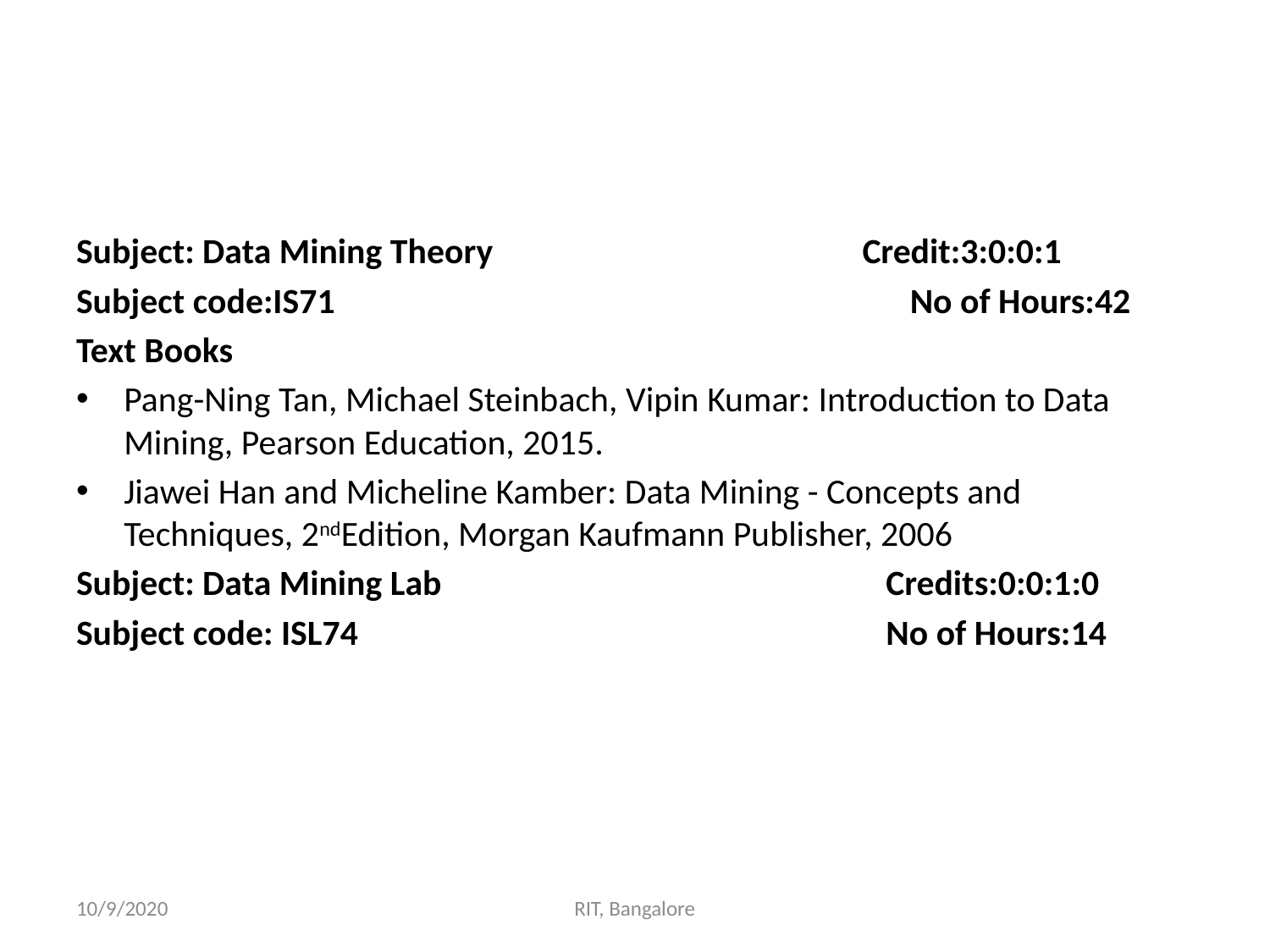

Subject: Data Mining Theory                                              Credit:3:0:0:1
Subject code:IS71      				   No of Hours:42
Text Books
Pang-Ning Tan, Michael Steinbach, Vipin Kumar: Introduction to Data Mining, Pearson Education, 2015.
Jiawei Han and Micheline Kamber: Data Mining - Concepts and Techniques, 2ndEdition, Morgan Kaufmann Publisher, 2006
Subject: Data Mining Lab				Credits:0:0:1:0
Subject code: ISL74     				No of Hours:14

10/9/2020
RIT, Bangalore